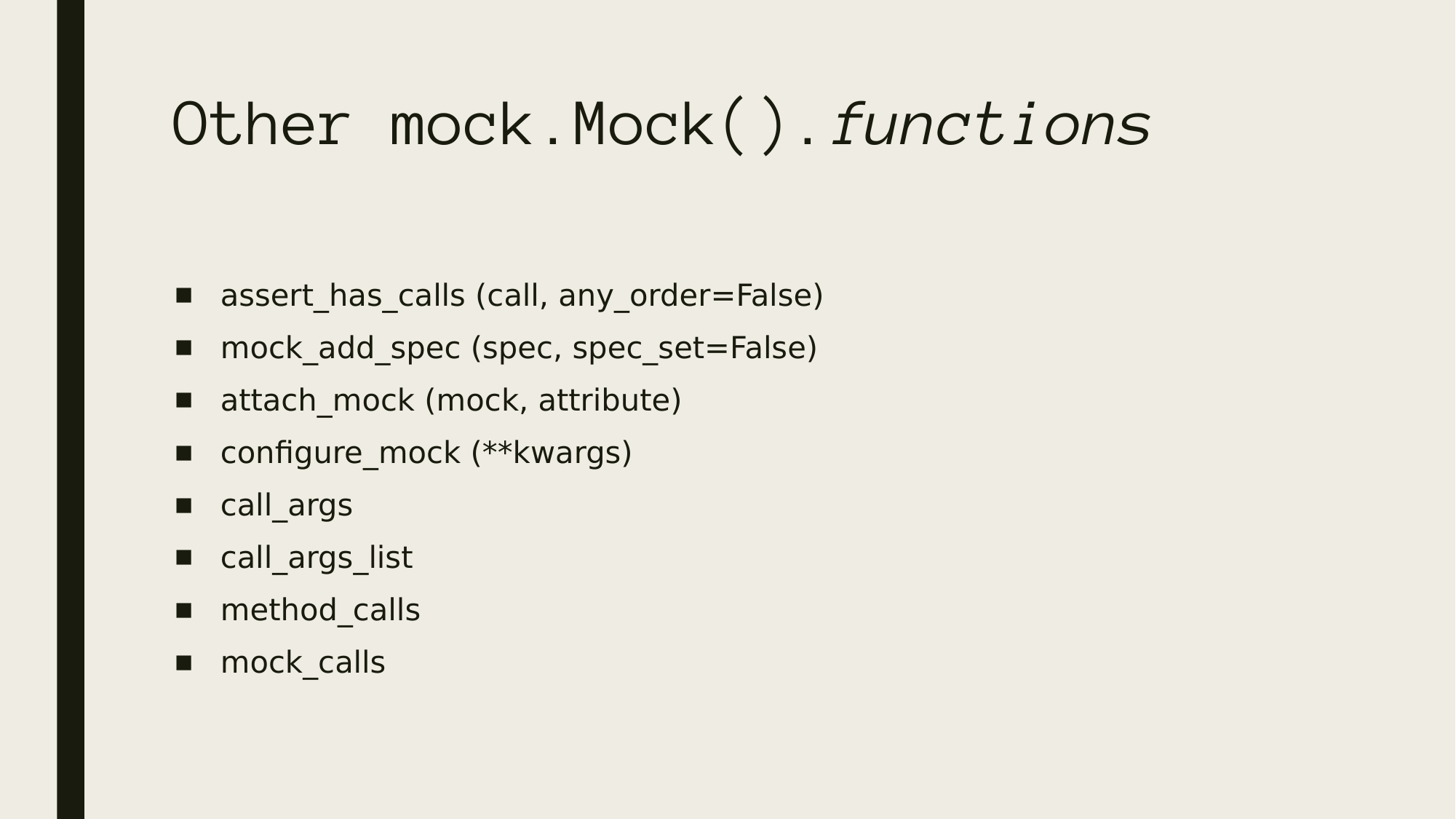

# Other mock.Mock().functions
assert_has_calls (call, any_order=False)
mock_add_spec (spec, spec_set=False)
attach_mock (mock, attribute)
configure_mock (**kwargs)
call_args
call_args_list
method_calls
mock_calls